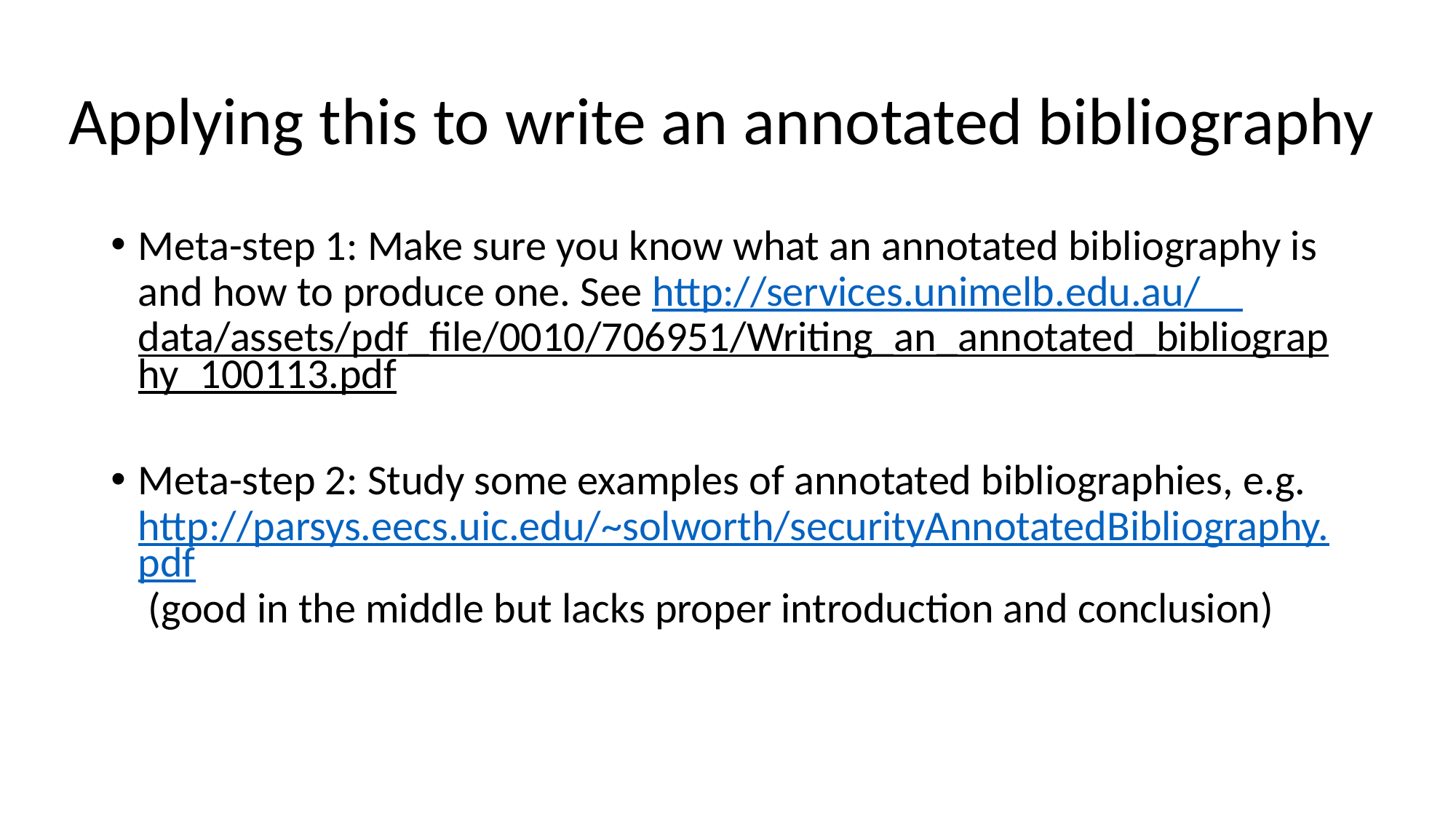

# Applying this to write an annotated bibliography
Meta-step 1: Make sure you know what an annotated bibliography is and how to produce one. See http://services.unimelb.edu.au/__data/assets/pdf_file/0010/706951/Writing_an_annotated_bibliography_100113.pdf
Meta-step 2: Study some examples of annotated bibliographies, e.g. http://parsys.eecs.uic.edu/~solworth/securityAnnotatedBibliography.pdf (good in the middle but lacks proper introduction and conclusion)